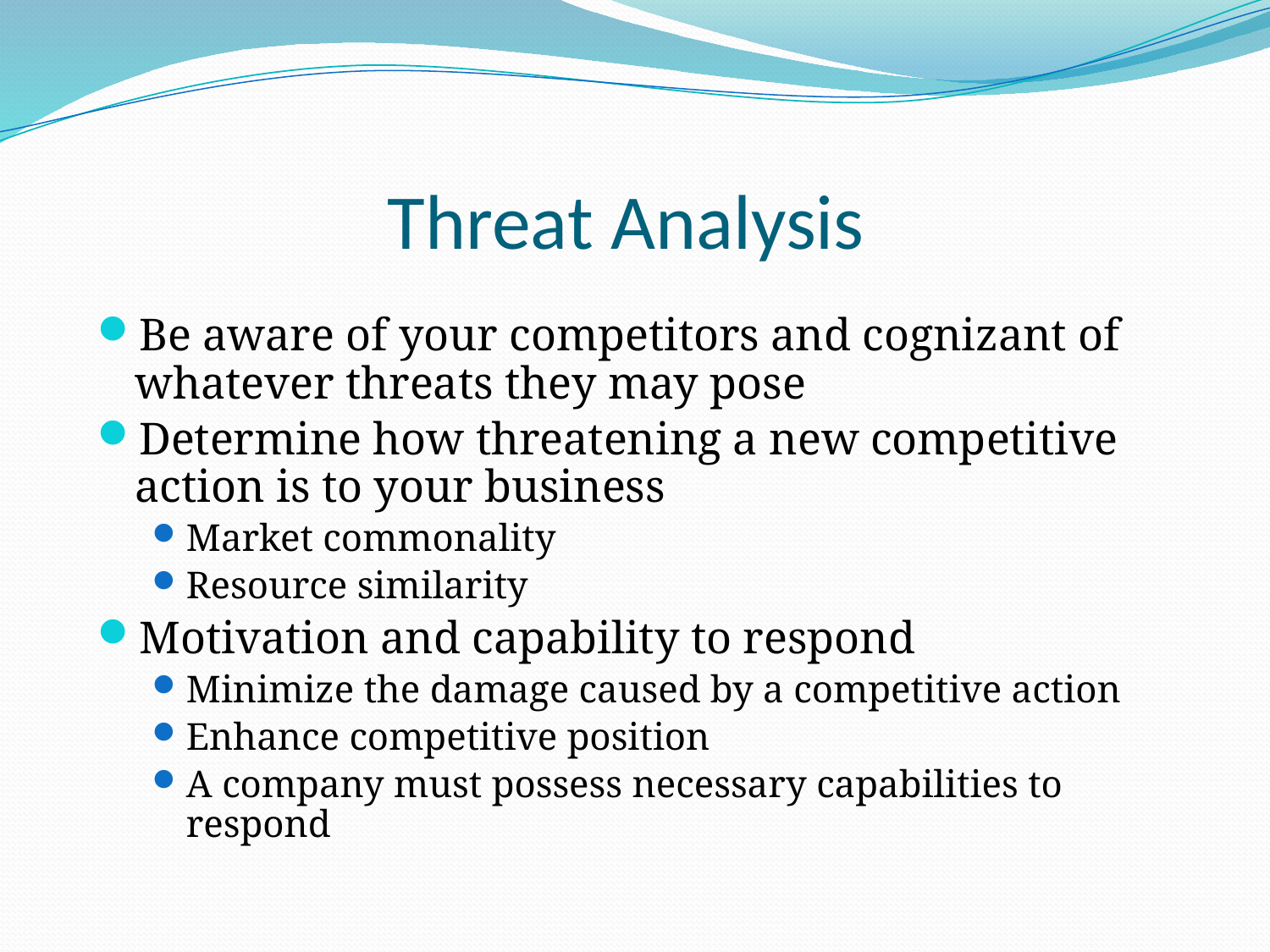

# Threat Analysis
Be aware of your competitors and cognizant of whatever threats they may pose
Determine how threatening a new competitive action is to your business
Market commonality
Resource similarity
Motivation and capability to respond
Minimize the damage caused by a competitive action
Enhance competitive position
A company must possess necessary capabilities to respond